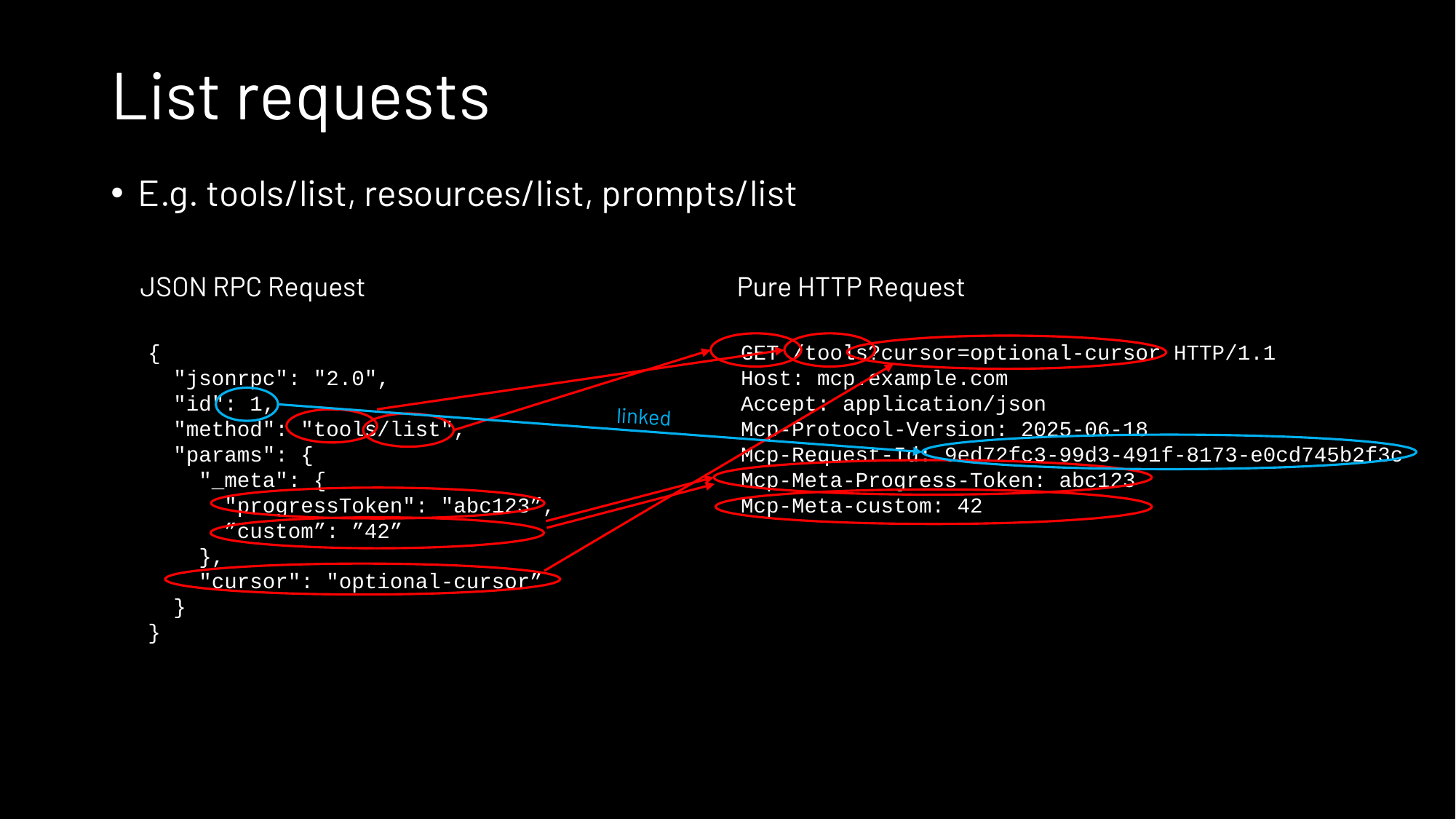

# List requests
E.g. tools/list, resources/list, prompts/list
JSON RPC Request
Pure HTTP Request
{
  "jsonrpc": "2.0",
  "id": 1,
  "method": "tools/list",
  "params": {
    "_meta": {
      "progressToken": "abc123”,
      ”custom”: ”42”
    },
    "cursor": "optional-cursor”
  }
}

GET /tools?cursor=optional-cursor HTTP/1.1
Host: mcp.example.com
Accept: application/json
Mcp-Protocol-Version: 2025-06-18
Mcp-Request-Id: 9ed72fc3-99d3-491f-8173-e0cd745b2f3c
Mcp-Meta-Progress-Token: abc123
Mcp-Meta-custom: 42

linked